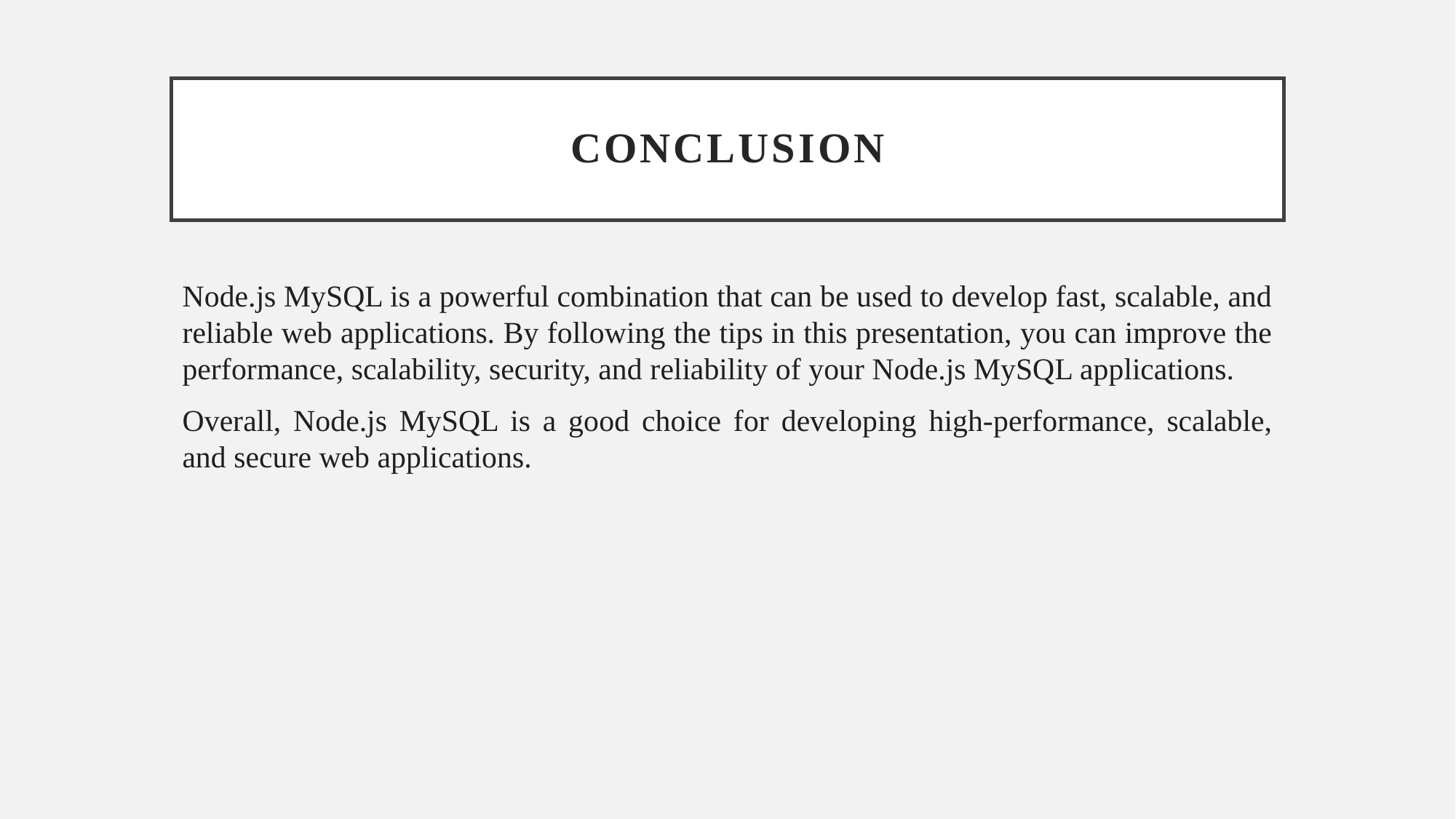

# conclusion
Node.js MySQL is a powerful combination that can be used to develop fast, scalable, and reliable web applications. By following the tips in this presentation, you can improve the performance, scalability, security, and reliability of your Node.js MySQL applications.
Overall, Node.js MySQL is a good choice for developing high-performance, scalable, and secure web applications.